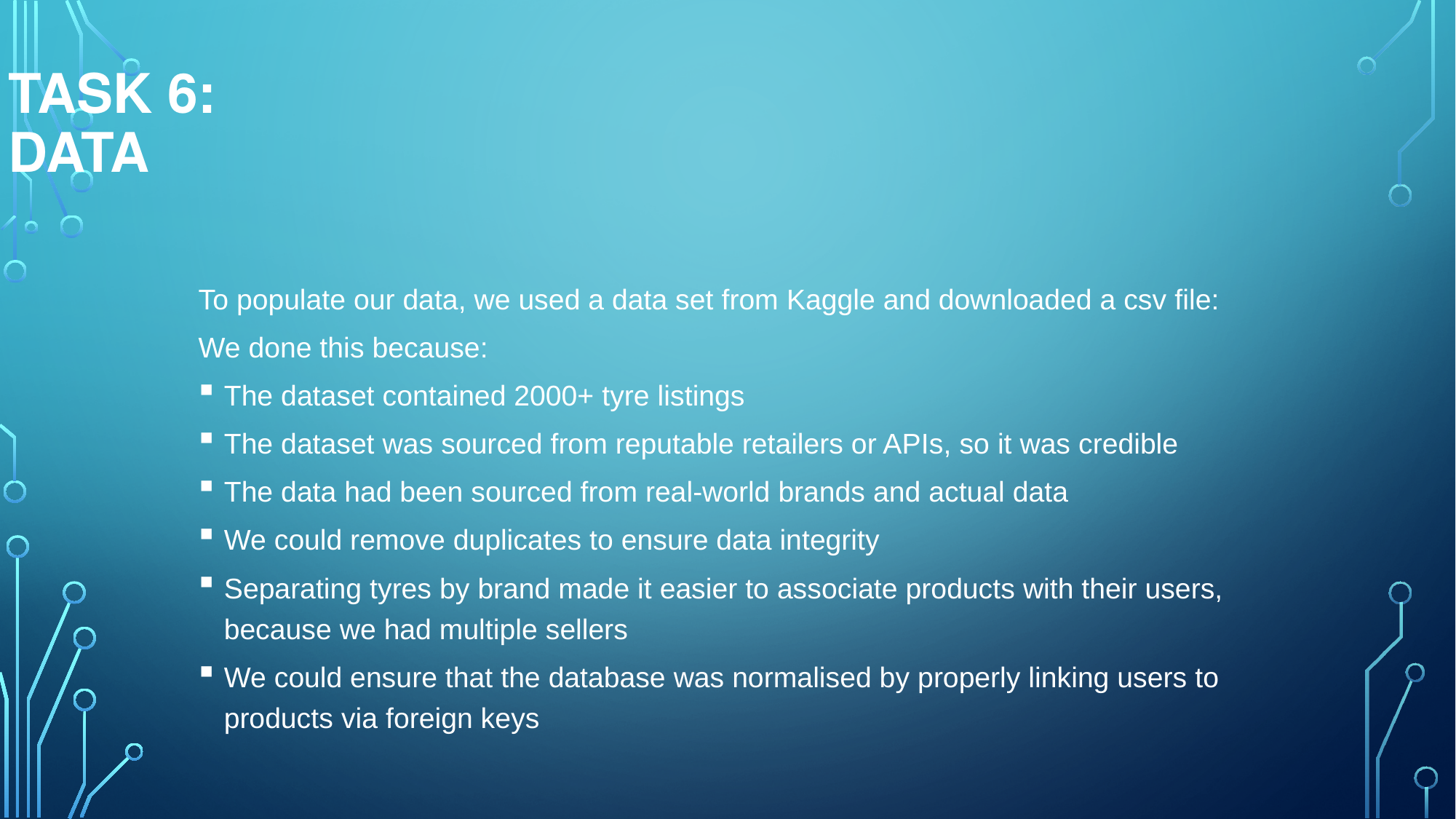

# Task 6: Data
To populate our data, we used a data set from Kaggle and downloaded a csv file:
We done this because:
The dataset contained 2000+ tyre listings
The dataset was sourced from reputable retailers or APIs, so it was credible
The data had been sourced from real-world brands and actual data
We could remove duplicates to ensure data integrity
Separating tyres by brand made it easier to associate products with their users, because we had multiple sellers
We could ensure that the database was normalised by properly linking users to products via foreign keys